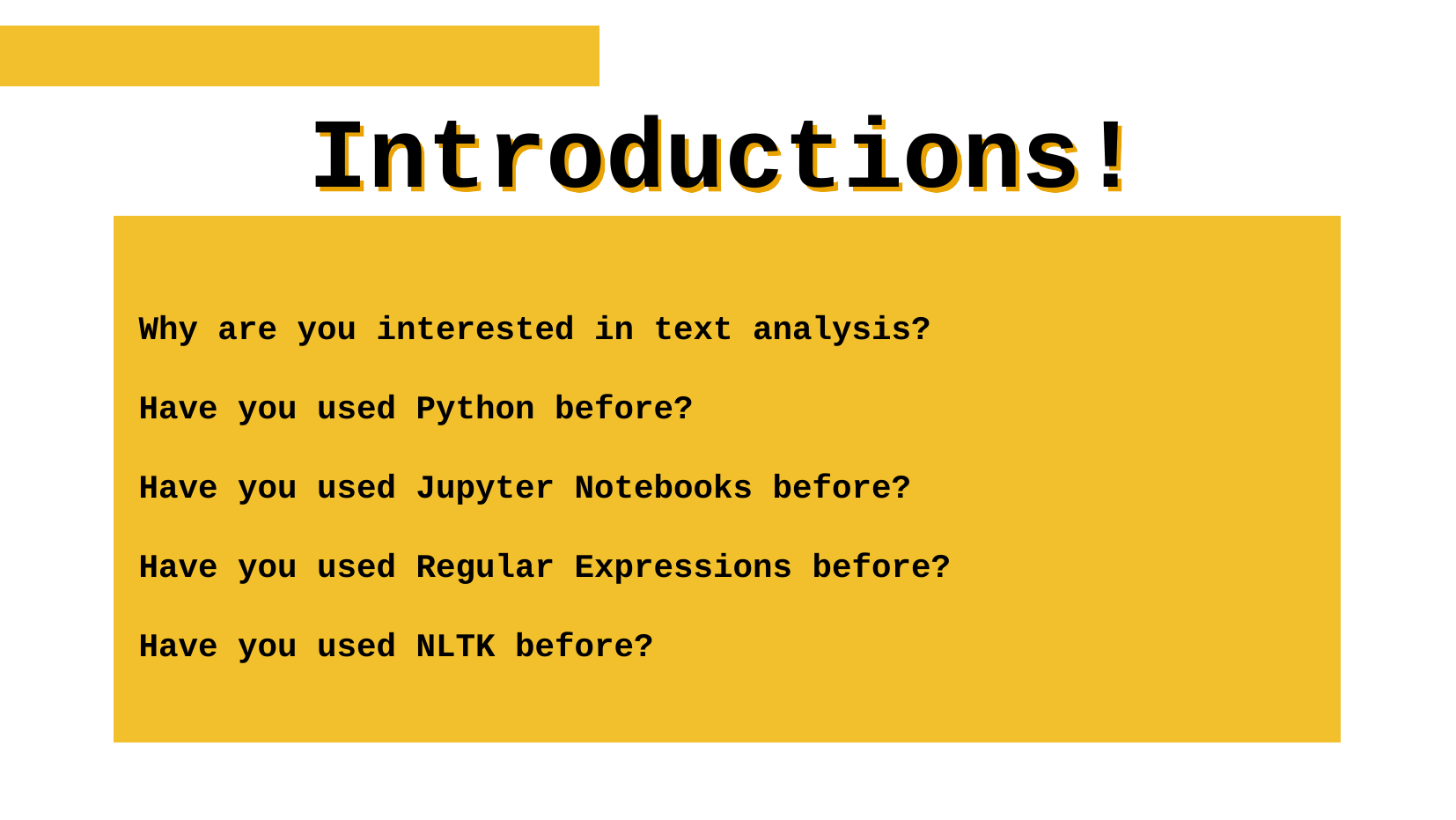

Introductions!
Why are you interested in text analysis?
Have you used Python before?
Have you used Jupyter Notebooks before?
Have you used Regular Expressions before?
Have you used NLTK before?